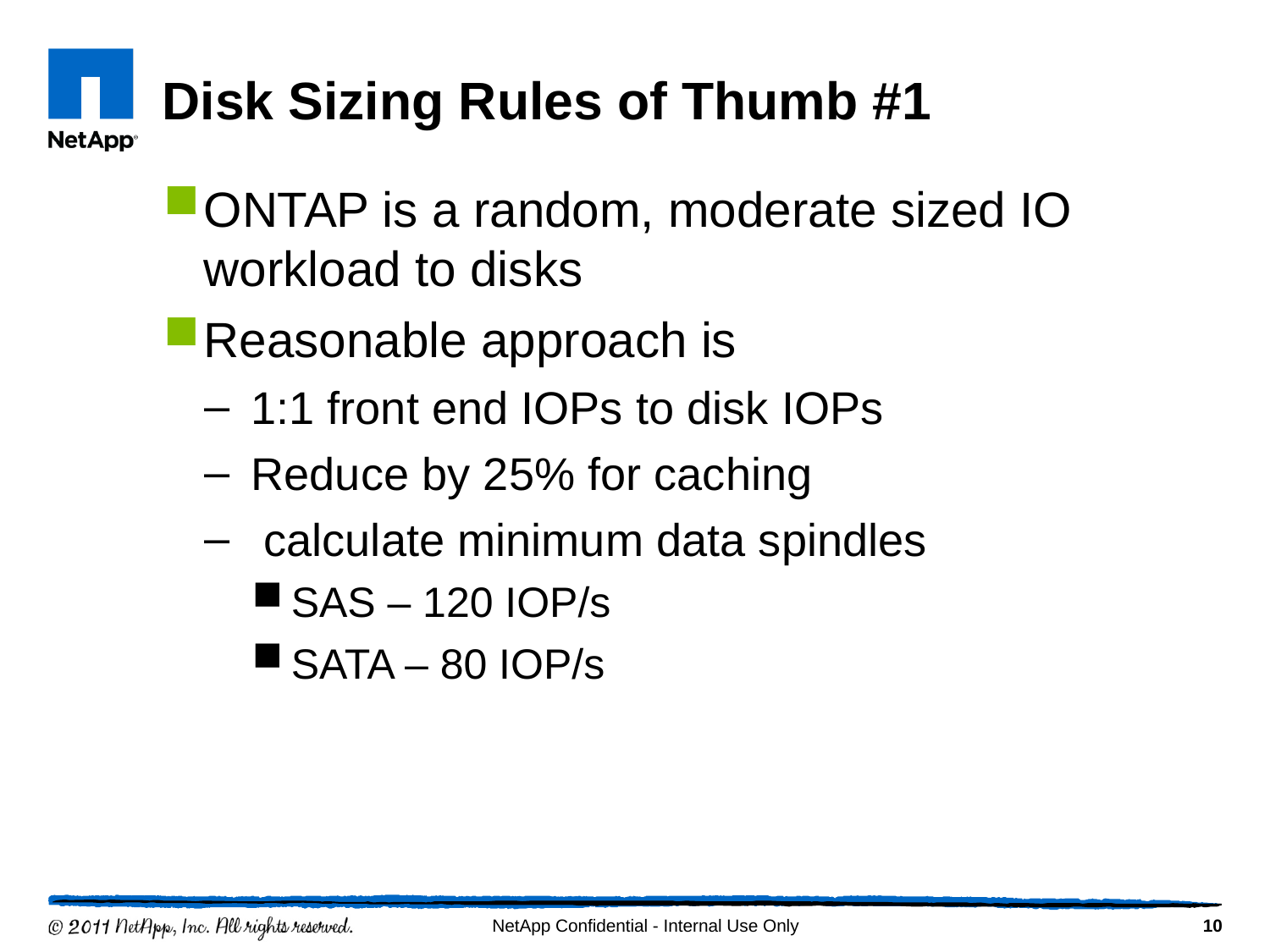

# Disk Sizing Rules of Thumb #1
ONTAP is a random, moderate sized IO workload to disks
Reasonable approach is
1:1 front end IOPs to disk IOPs
Reduce by 25% for caching
 calculate minimum data spindles
SAS – 120 IOP/s
SATA – 80 IOP/s
10
NetApp Confidential - Internal Use Only